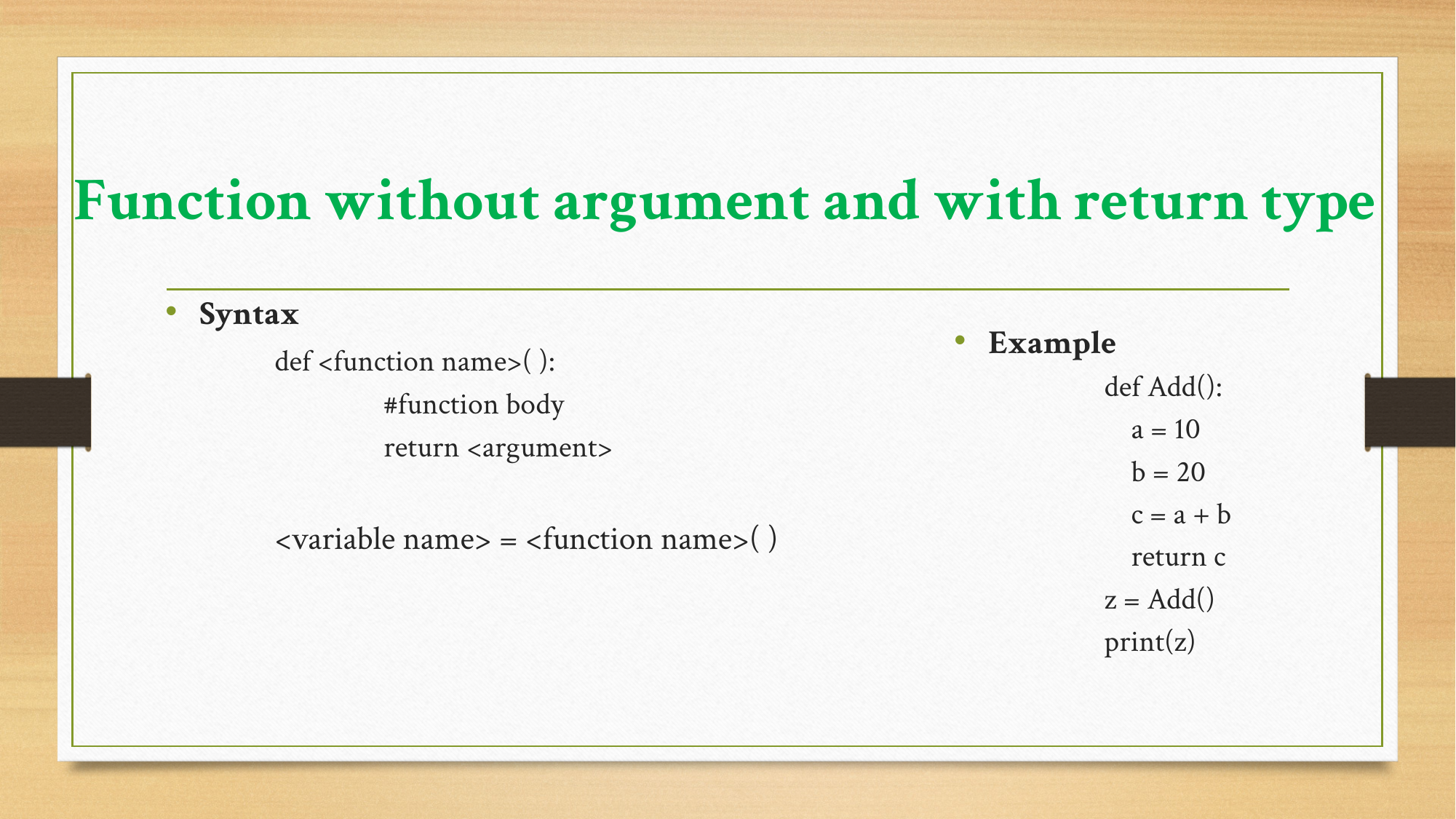

# Function without argument and with return type
Syntax
	def <function name>( ):
		#function body
		return <argument>

	<variable name> = <function name>( )
Example
def Add():
    a = 10
    b = 20
    c = a + b
    return c
z = Add()
print(z)